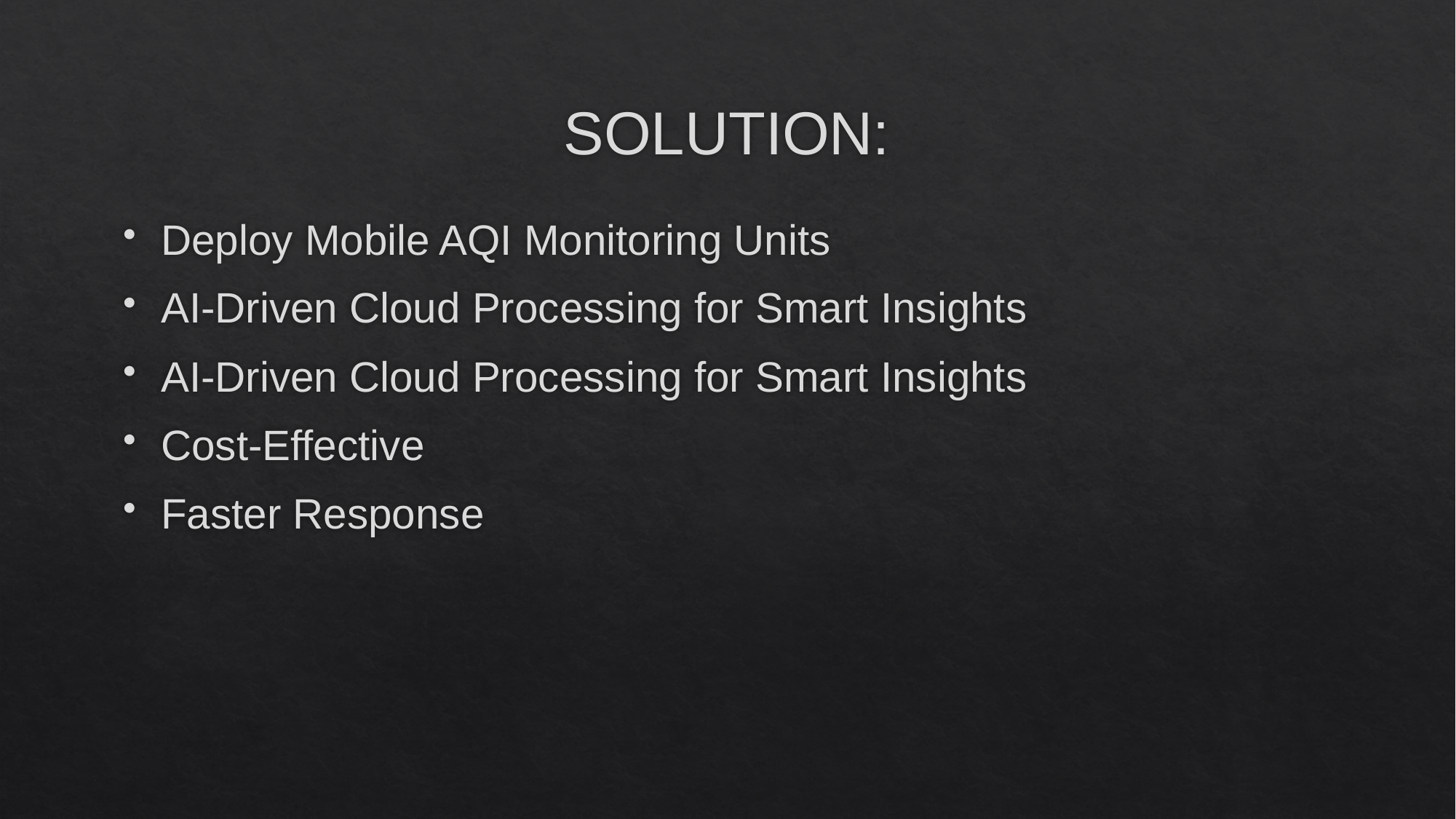

# SOLUTION:
Deploy Mobile AQI Monitoring Units
AI-Driven Cloud Processing for Smart Insights
AI-Driven Cloud Processing for Smart Insights
Cost-Effective
Faster Response